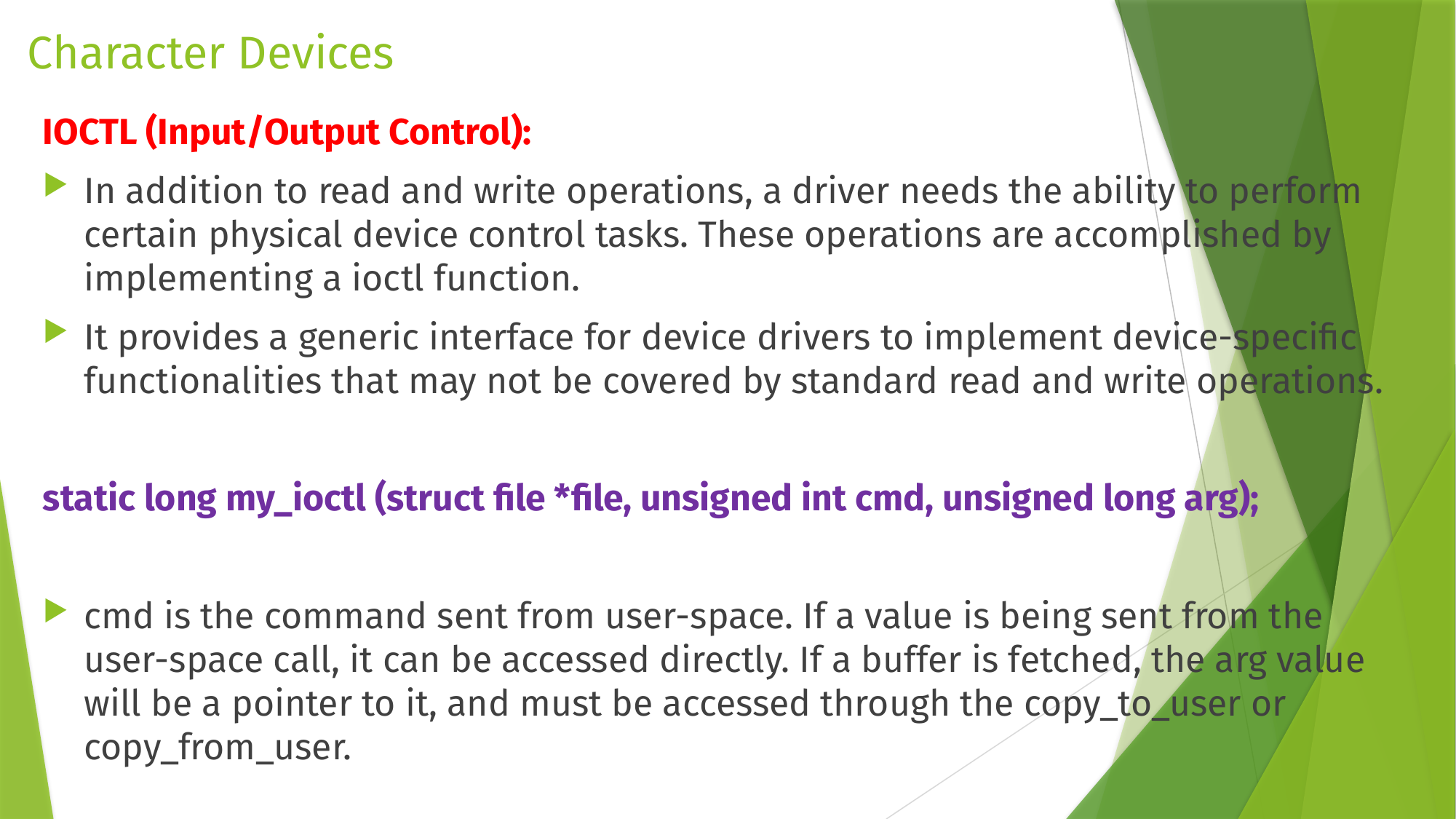

# Character Devices
IOCTL (Input/Output Control):
In addition to read and write operations, a driver needs the ability to perform certain physical device control tasks. These operations are accomplished by implementing a ioctl function.
It provides a generic interface for device drivers to implement device-specific functionalities that may not be covered by standard read and write operations.

static long my_ioctl (struct file *file, unsigned int cmd, unsigned long arg);

cmd is the command sent from user-space. If a value is being sent from the user-space call, it can be accessed directly. If a buffer is fetched, the arg value will be a pointer to it, and must be accessed through the copy_to_user or copy_from_user.